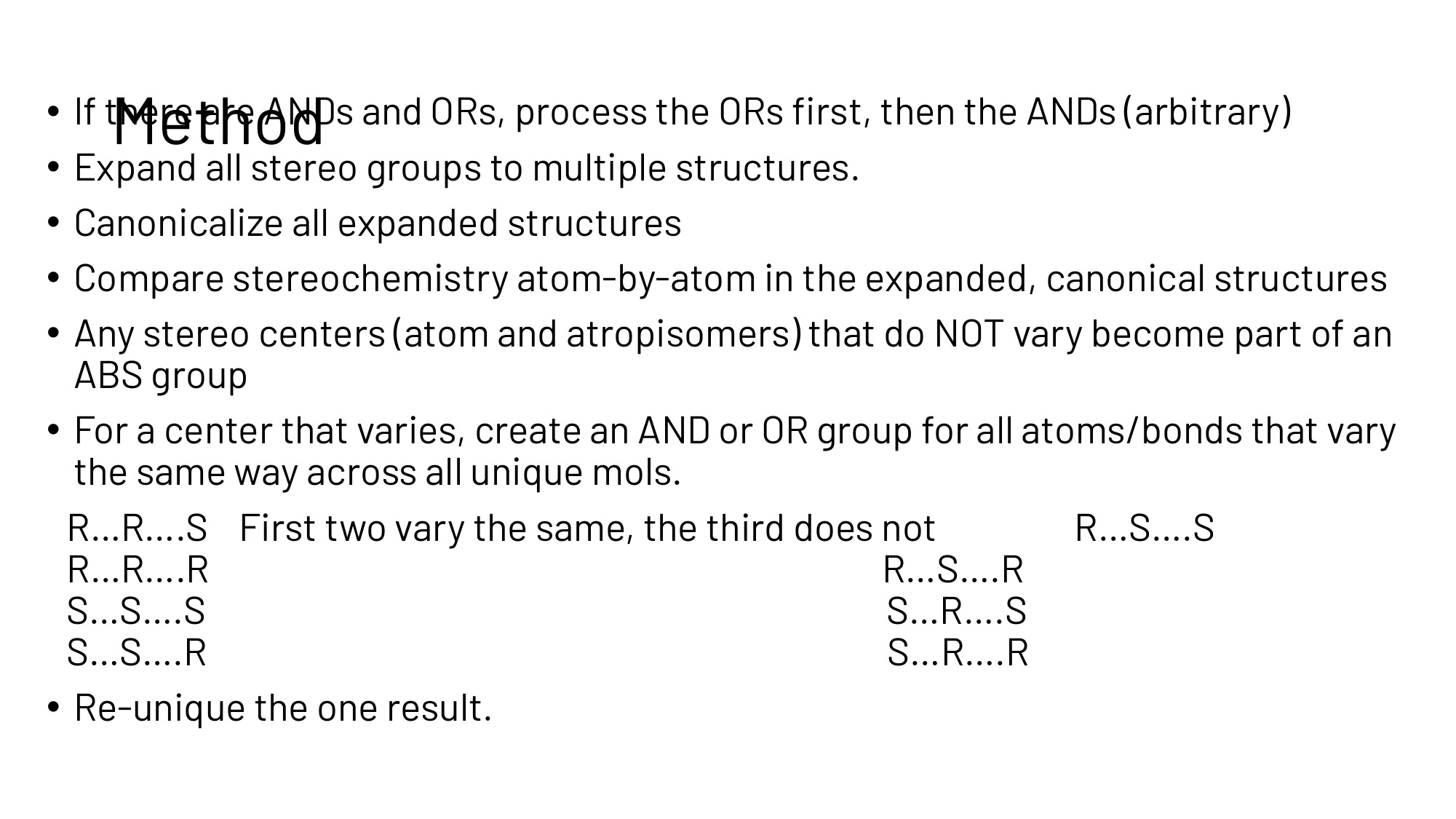

# Method
If there are ANDs and ORs, process the ORs first, then the ANDs (arbitrary)
Expand all stereo groups to multiple structures.
Canonicalize all expanded structures
Compare stereochemistry atom-by-atom in the expanded, canonical structures
Any stereo centers (atom and atropisomers) that do NOT vary become part of an ABS group
For a center that varies, create an AND or OR group for all atoms/bonds that vary the same way across all unique mols.
	R…R….S    First two vary the same, the third does not                  R…S….S
	R…R….R                                                                                        R…S….R
	S…S….S                                                                                         S…R….S
	S…S….R                                                                                         S…R….R
Re-unique the one result.